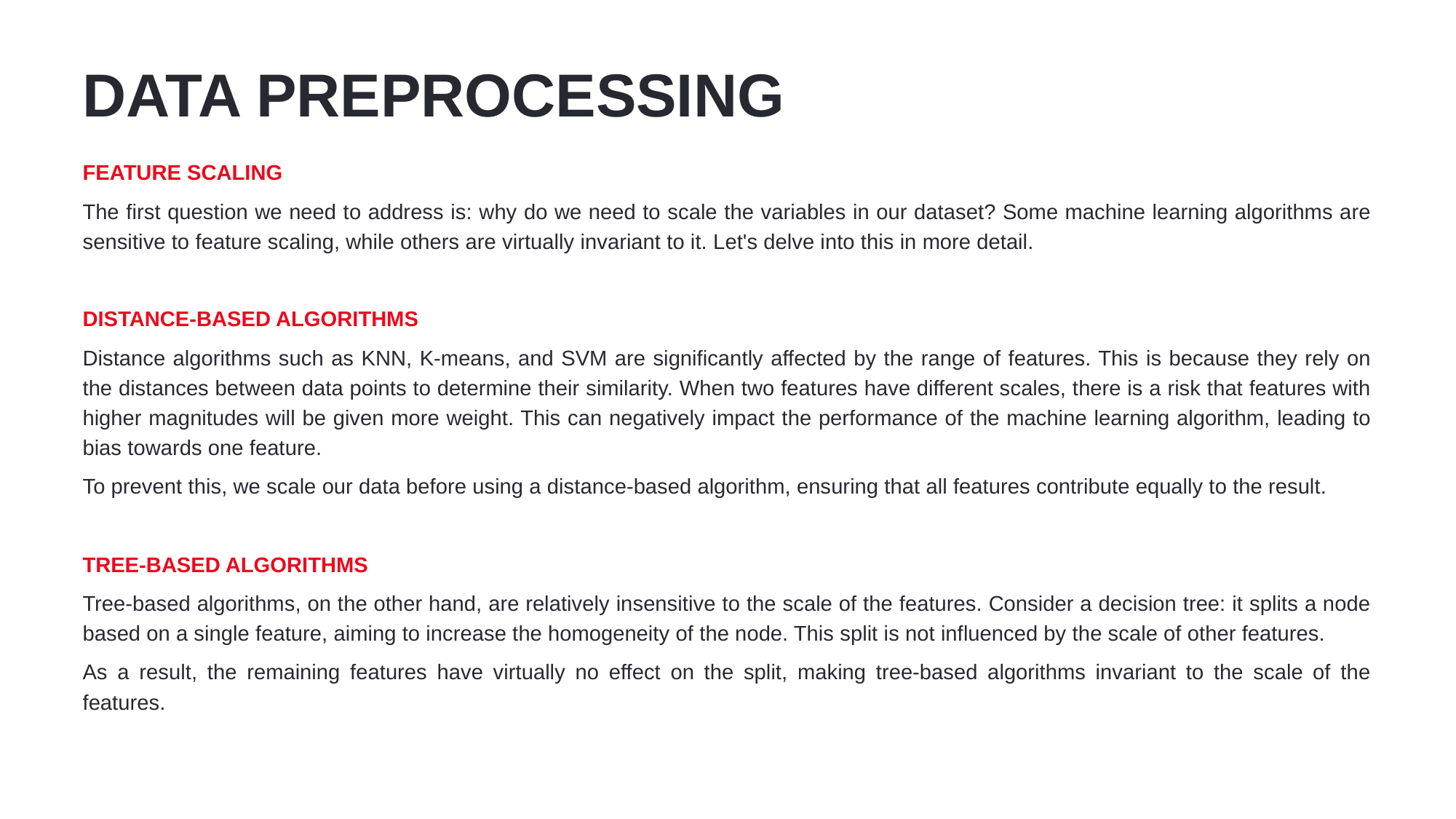

# Data preprocessing
FEATURE SCALING
The first question we need to address is: why do we need to scale the variables in our dataset? Some machine learning algorithms are sensitive to feature scaling, while others are virtually invariant to it. Let's delve into this in more detail.

DISTANCE-BASED ALGORITHMS
Distance algorithms such as KNN, K-means, and SVM are significantly affected by the range of features. This is because they rely on the distances between data points to determine their similarity. When two features have different scales, there is a risk that features with higher magnitudes will be given more weight. This can negatively impact the performance of the machine learning algorithm, leading to bias towards one feature.
To prevent this, we scale our data before using a distance-based algorithm, ensuring that all features contribute equally to the result.

TREE-BASED ALGORITHMS
Tree-based algorithms, on the other hand, are relatively insensitive to the scale of the features. Consider a decision tree: it splits a node based on a single feature, aiming to increase the homogeneity of the node. This split is not influenced by the scale of other features.
As a result, the remaining features have virtually no effect on the split, making tree-based algorithms invariant to the scale of the features.